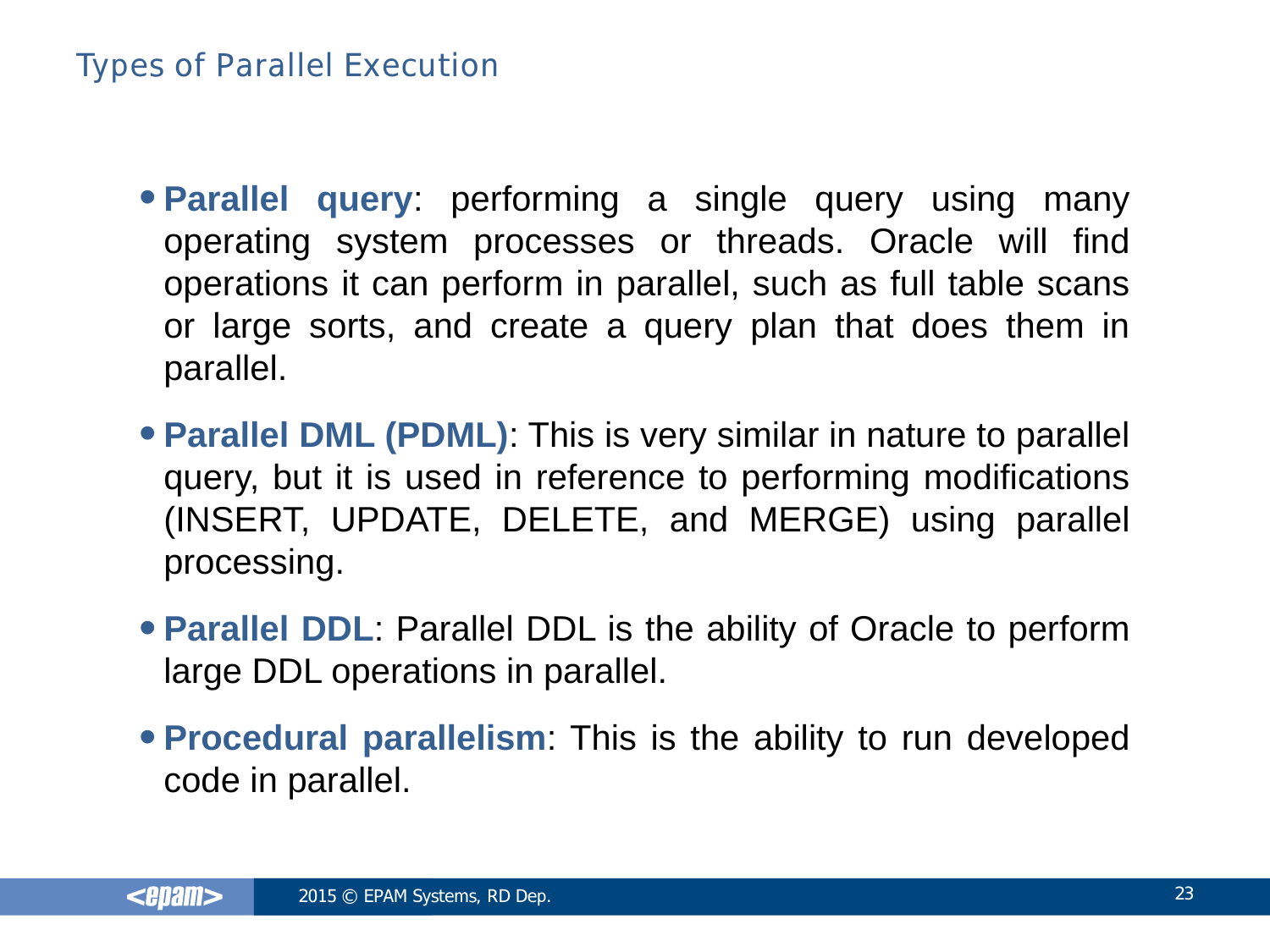

# Types of Parallel Execution
Parallel query: performing a single query using many operating system processes or threads. Oracle will find operations it can perform in parallel, such as full table scans or large sorts, and create a query plan that does them in parallel.
Parallel DML (PDML): This is very similar in nature to parallel query, but it is used in reference to performing modifications (INSERT, UPDATE, DELETE, and MERGE) using parallel processing.
Parallel DDL: Parallel DDL is the ability of Oracle to perform large DDL operations in parallel.
Procedural parallelism: This is the ability to run developed code in parallel.
23
2015 © EPAM Systems, RD Dep.